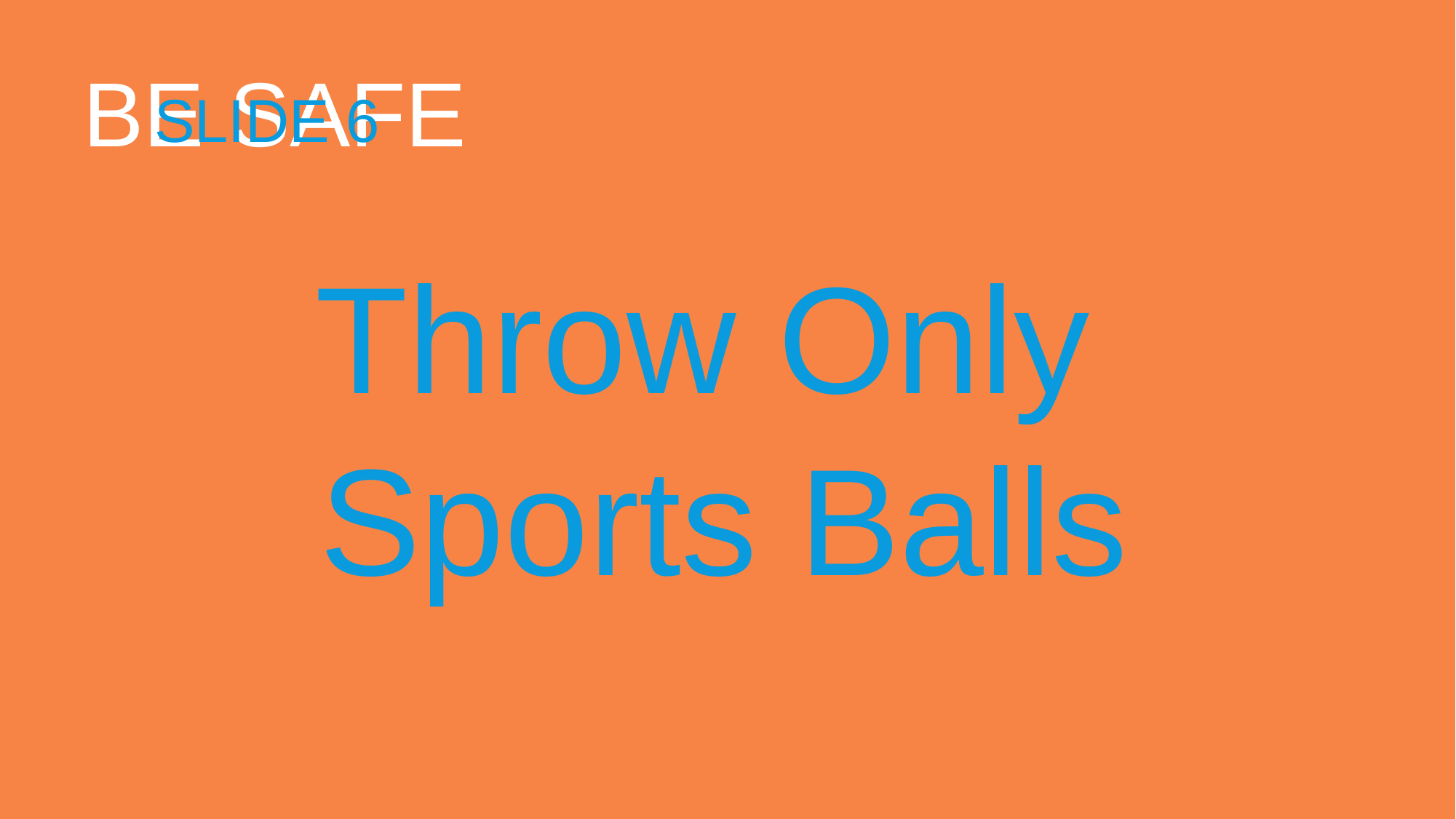

# Slide 6
BE SAFE
Throw Only
Sports Balls